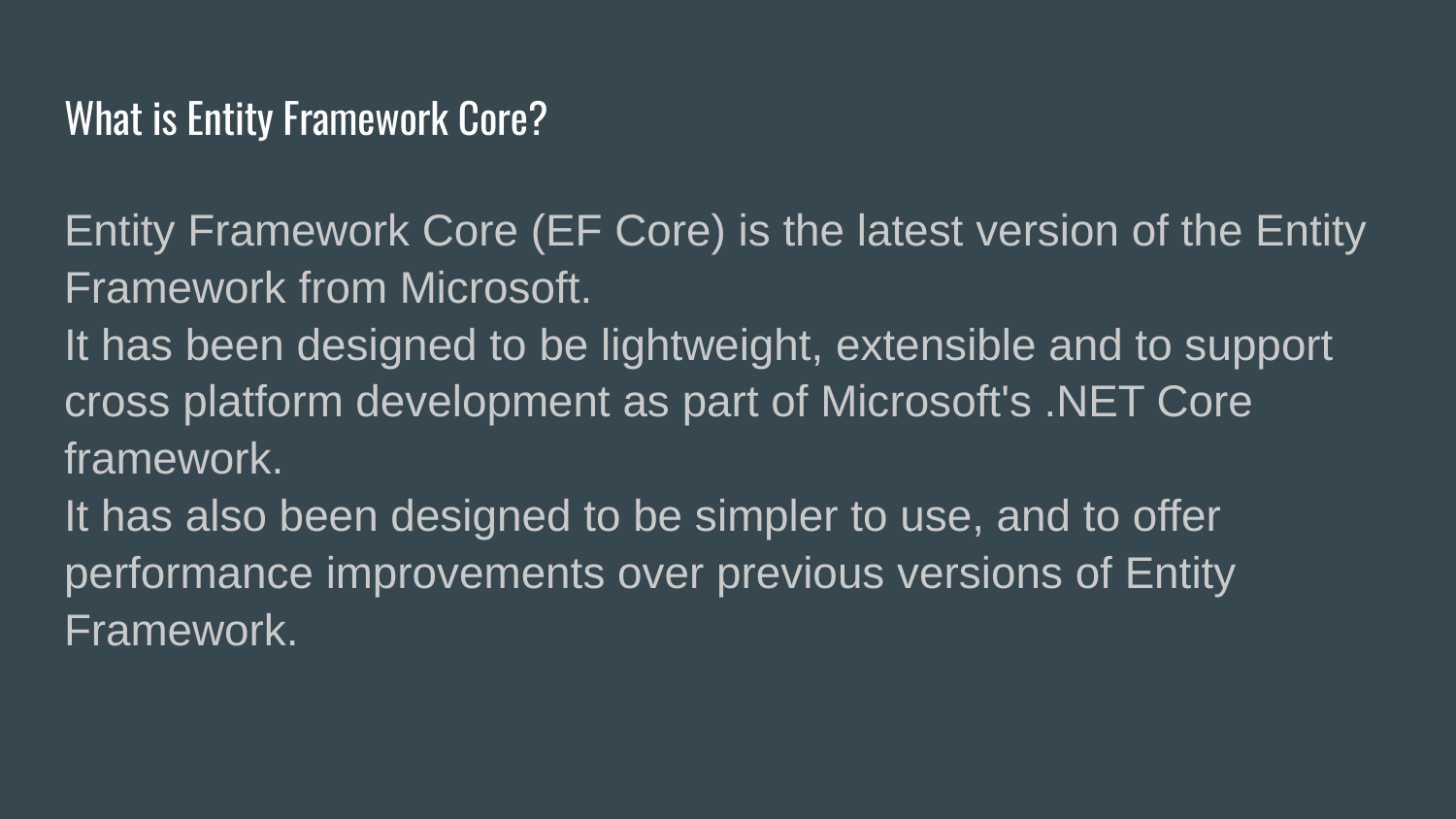

# What is Entity Framework Core?
Entity Framework Core (EF Core) is the latest version of the Entity Framework from Microsoft.
It has been designed to be lightweight, extensible and to support cross platform development as part of Microsoft's .NET Core framework.
It has also been designed to be simpler to use, and to offer performance improvements over previous versions of Entity Framework.